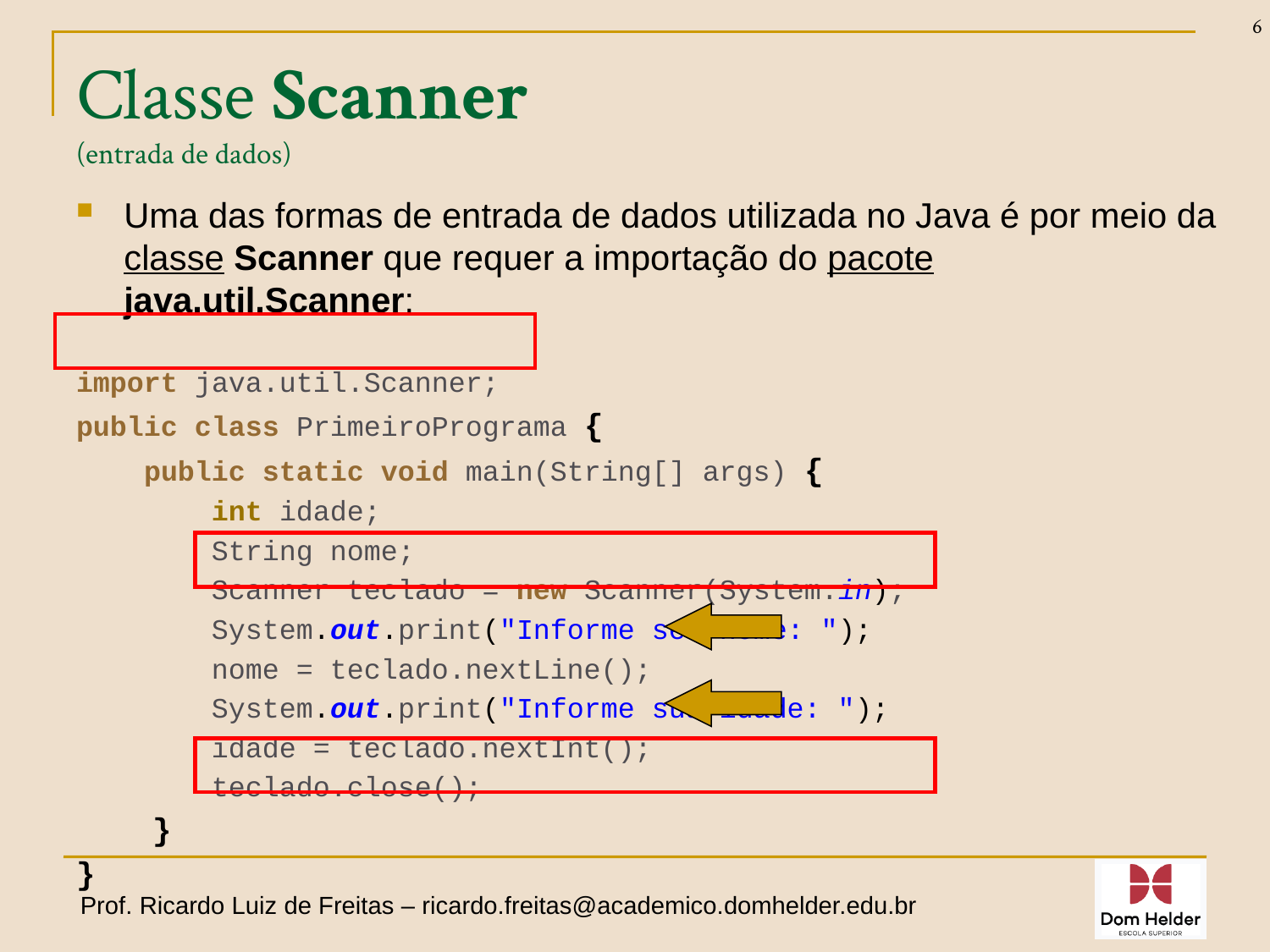

6
# Classe Scanner (entrada de dados)
Uma das formas de entrada de dados utilizada no Java é por meio da classe Scanner que requer a importação do pacote java.util.Scanner:

import java.util.Scanner;
public class PrimeiroPrograma {
    public static void main(String[] args) {
        int idade;
        String nome;
        Scanner teclado = new Scanner(System.in);
        System.out.print("Informe seu nome: ");
        nome = teclado.nextLine();
        System.out.print("Informe sua idade: ");
        idade = teclado.nextInt();
        teclado.close();
    }
}